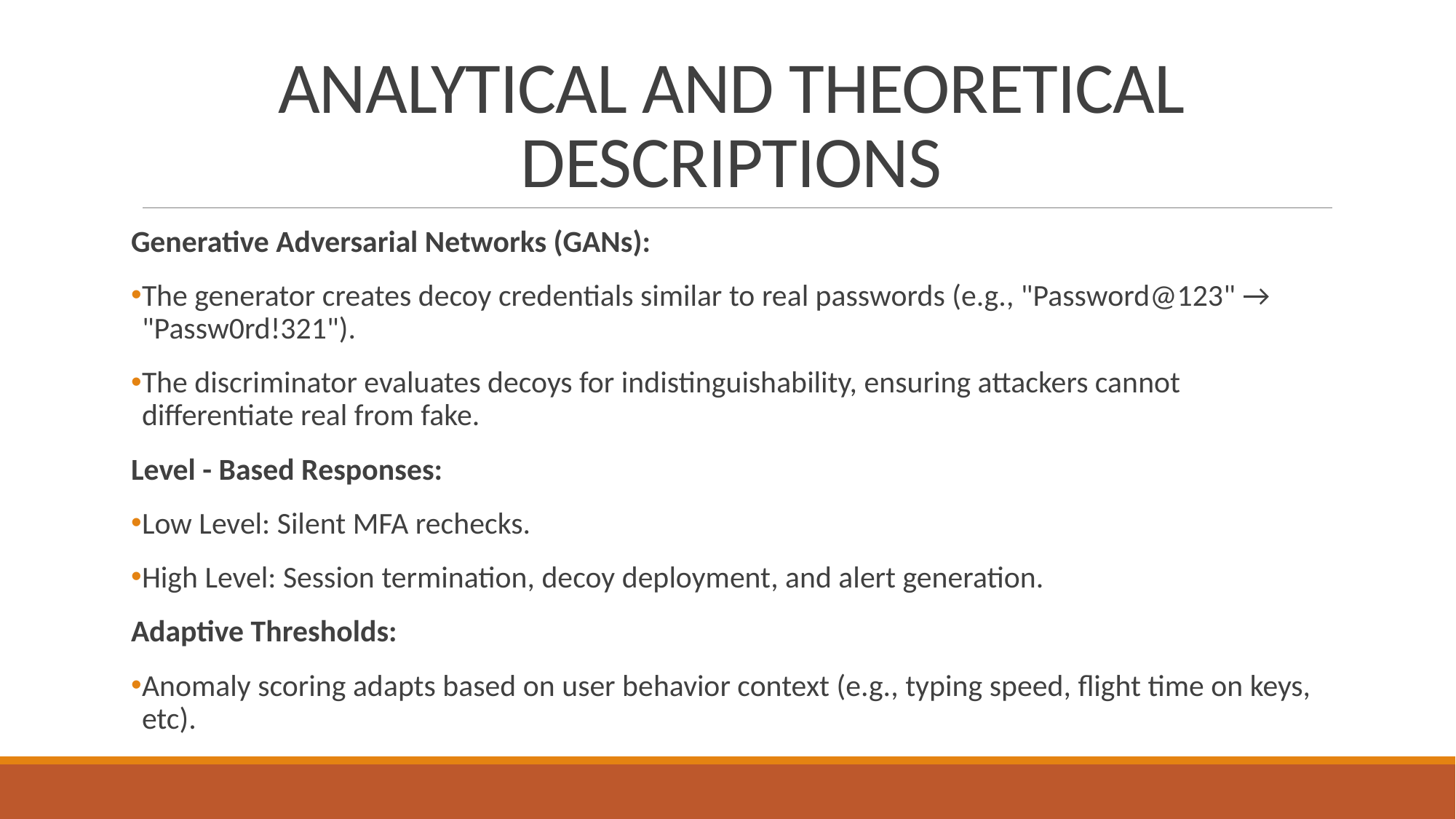

# ANALYTICAL AND THEORETICAL DESCRIPTIONS
Generative Adversarial Networks (GANs):
The generator creates decoy credentials similar to real passwords (e.g., "Password@123" → "Passw0rd!321").
The discriminator evaluates decoys for indistinguishability, ensuring attackers cannot differentiate real from fake.
Level - Based Responses:
Low Level: Silent MFA rechecks.
High Level: Session termination, decoy deployment, and alert generation.
Adaptive Thresholds:
Anomaly scoring adapts based on user behavior context (e.g., typing speed, flight time on keys, etc).